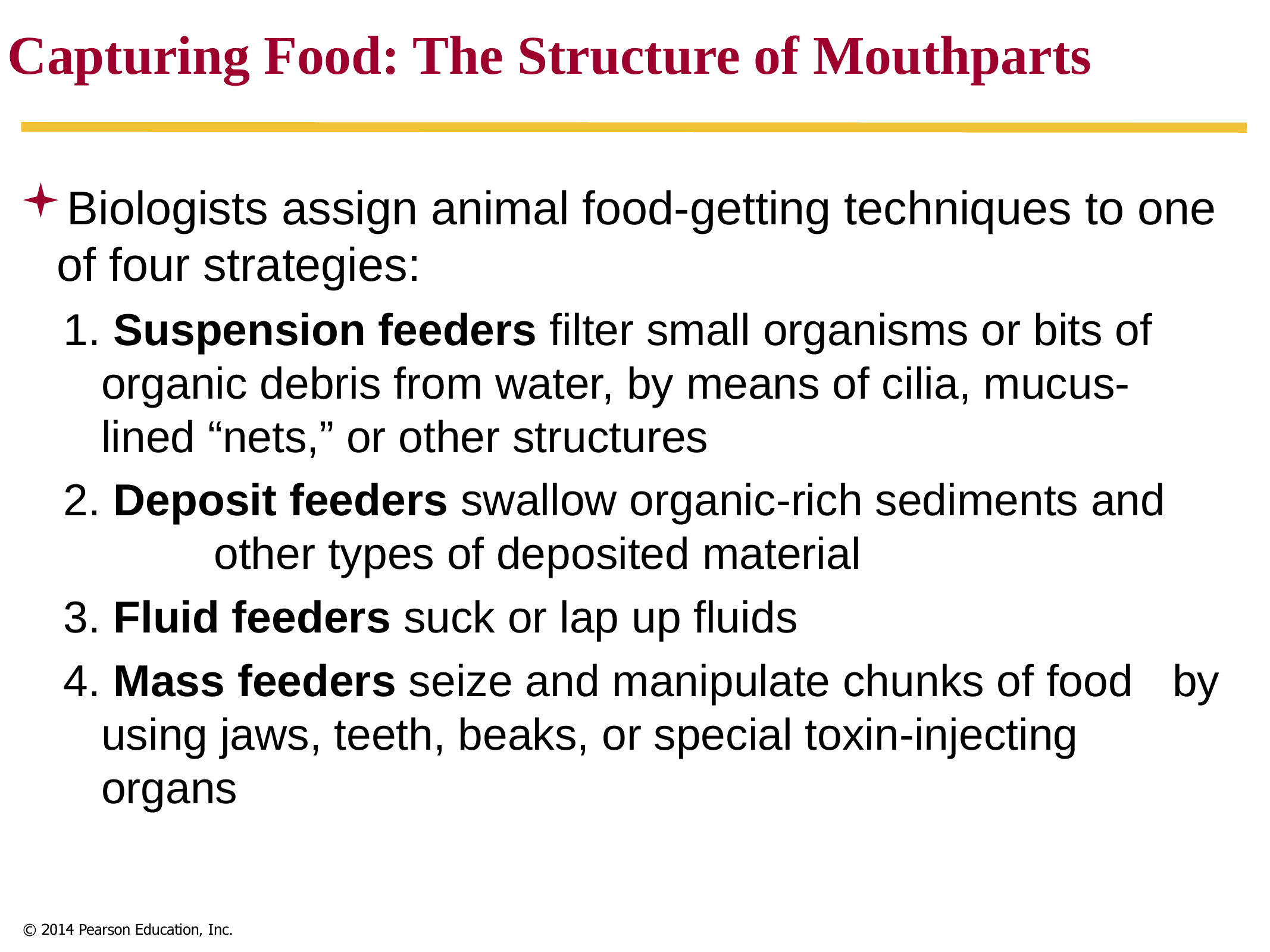

Capturing Food: The Structure of Mouthparts

Biologists assign animal food-getting techniques to one of four strategies:
 Suspension feeders filter small organisms or bits of 	organic debris from water, by means of cilia, mucus-	lined “nets,” or other structures
 Deposit feeders swallow organic-rich sediments and 	other types of deposited material
 Fluid feeders suck or lap up fluids
 Mass feeders seize and manipulate chunks of food 	by using jaws, teeth, beaks, or special toxin-injecting 	organs